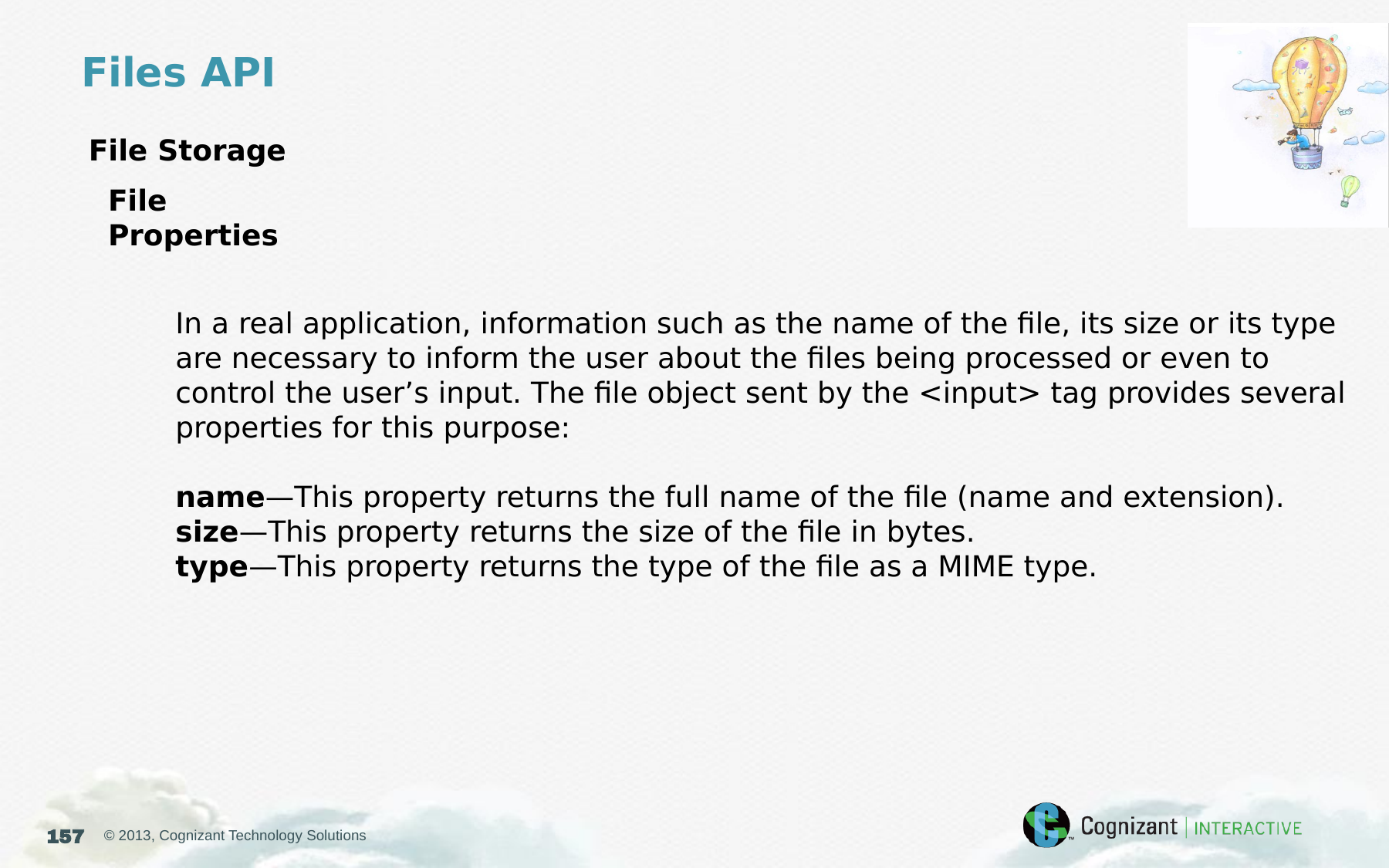

Files API
File Storage
File Properties
In a real application, information such as the name of the file, its size or its type are necessary to inform the user about the files being processed or even to control the user’s input. The file object sent by the <input> tag provides several properties for this purpose:

name—This property returns the full name of the file (name and extension).
size—This property returns the size of the file in bytes.
type—This property returns the type of the file as a MIME type.